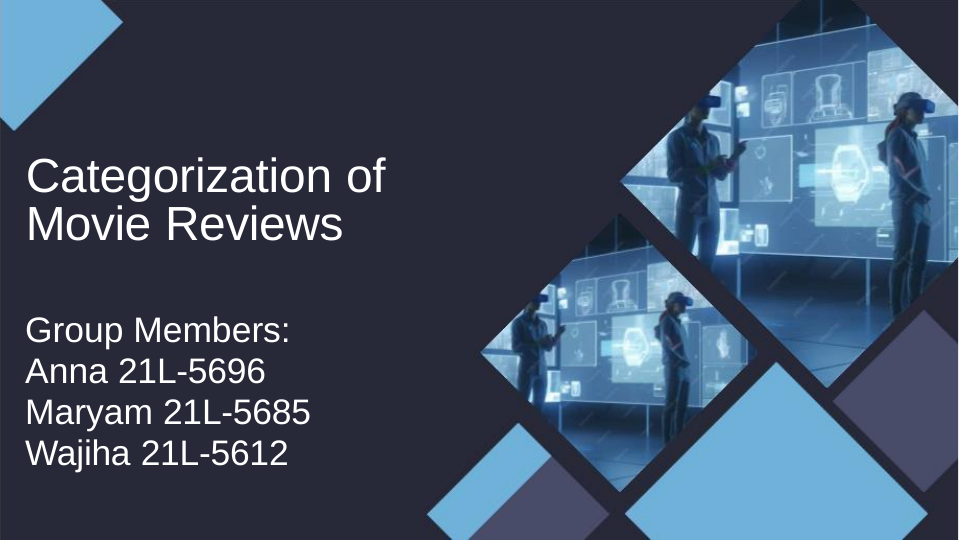

Categorization of
Movie Reviews
Group Members:
Anna 21L-5696
Maryam 21L-5685
Wajiha 21L-5612